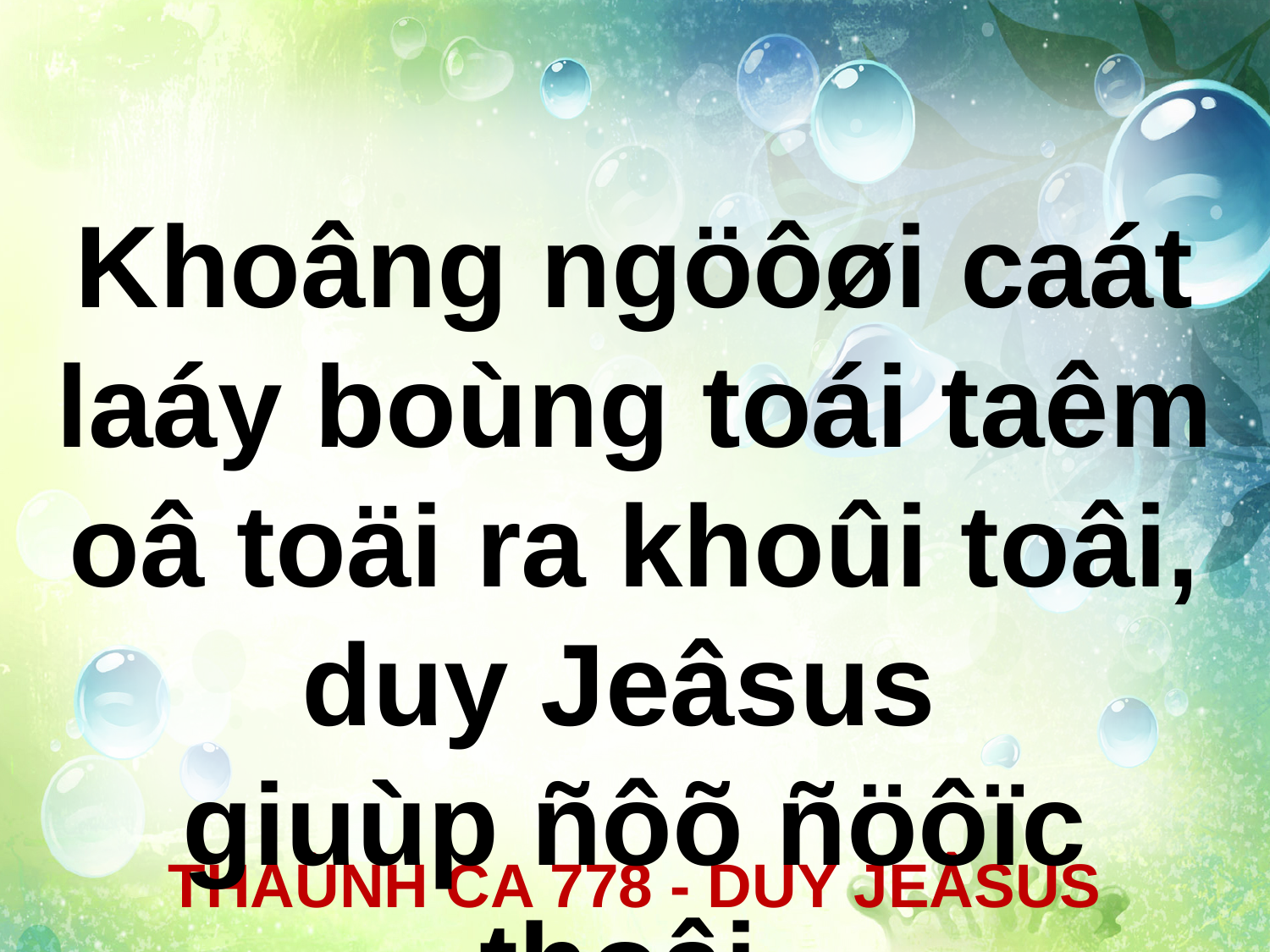

Khoâng ngöôøi caát laáy boùng toái taêm oâ toäi ra khoûi toâi, duy Jeâsus
giuùp ñôõ ñöôïc thoâi.
THAÙNH CA 778 - DUY JEÂSUS